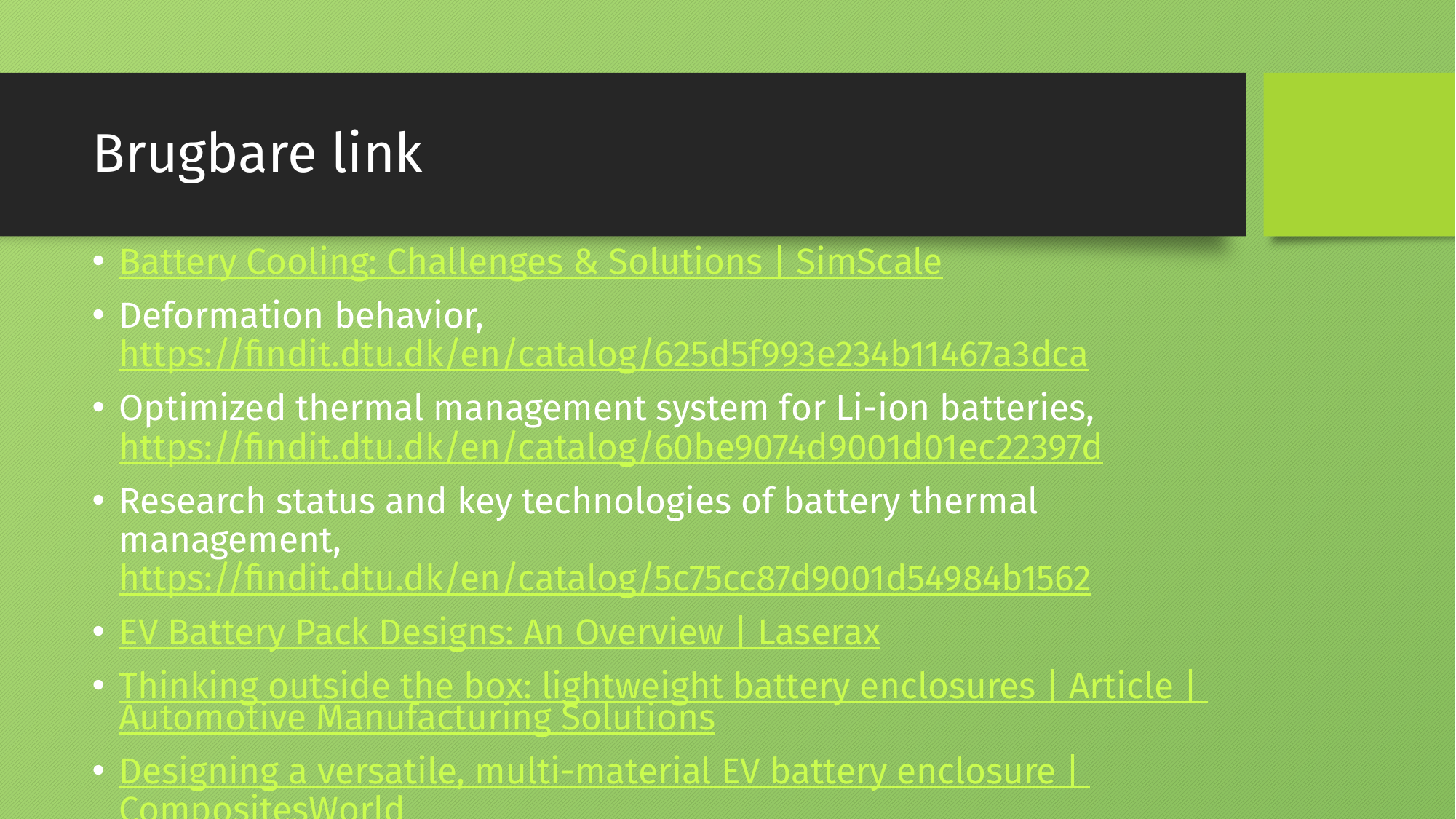

# Brugbare link
Battery Cooling: Challenges & Solutions | SimScale
Deformation behavior, https://findit.dtu.dk/en/catalog/625d5f993e234b11467a3dca
Optimized thermal management system for Li-ion batteries, https://findit.dtu.dk/en/catalog/60be9074d9001d01ec22397d
Research status and key technologies of battery thermal management, https://findit.dtu.dk/en/catalog/5c75cc87d9001d54984b1562
EV Battery Pack Designs: An Overview | Laserax
Thinking outside the box: lightweight battery enclosures | Article | Automotive Manufacturing Solutions
Designing a versatile, multi-material EV battery enclosure | CompositesWorld